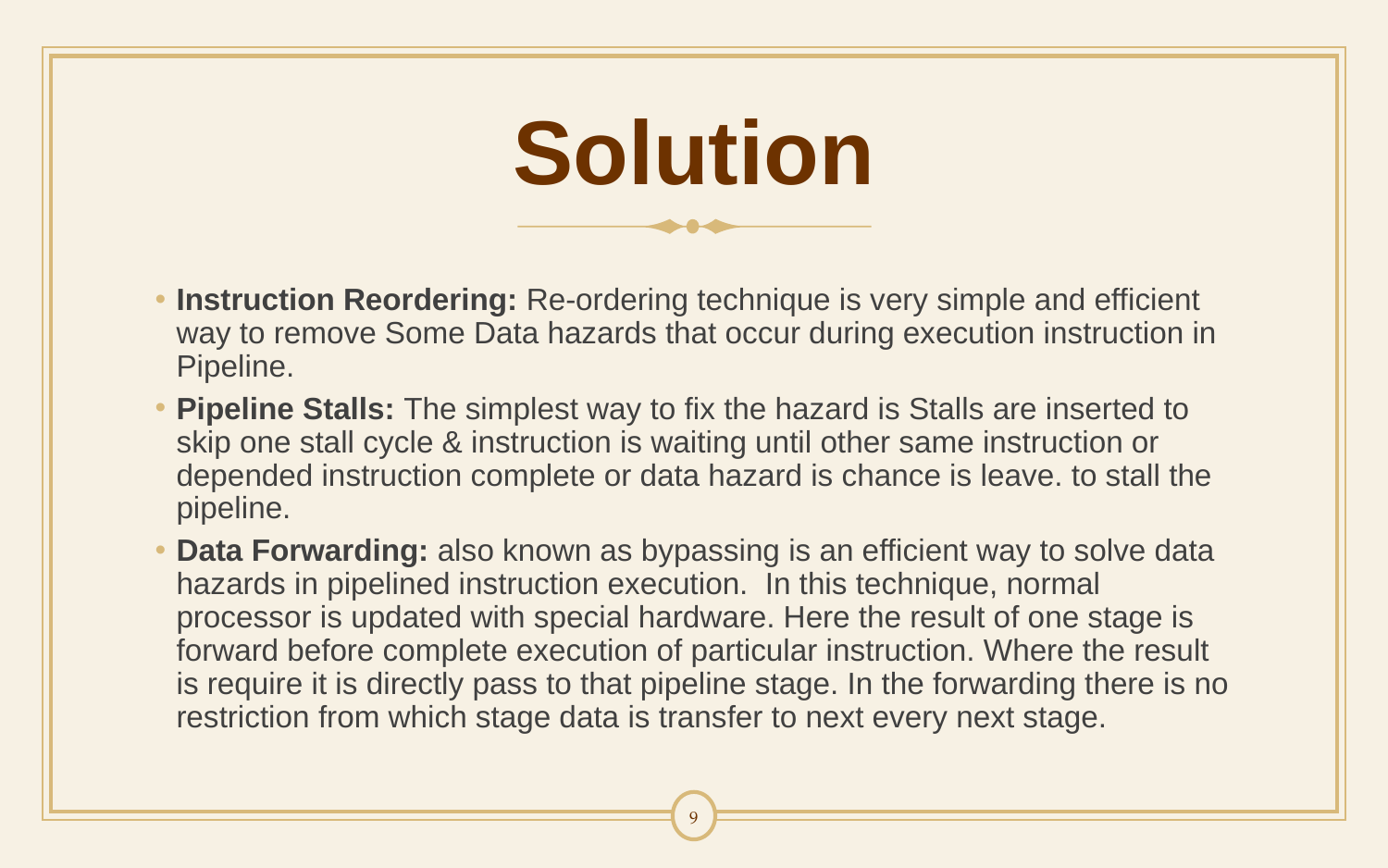

# Solution
Instruction Reordering: Re-ordering technique is very simple and efficient way to remove Some Data hazards that occur during execution instruction in Pipeline.
Pipeline Stalls: The simplest way to fix the hazard is Stalls are inserted to skip one stall cycle & instruction is waiting until other same instruction or depended instruction complete or data hazard is chance is leave. to stall the pipeline.
Data Forwarding: also known as bypassing is an efficient way to solve data hazards in pipelined instruction execution.  In this technique, normal processor is updated with special hardware. Here the result of one stage is forward before complete execution of particular instruction. Where the result is require it is directly pass to that pipeline stage. In the forwarding there is no restriction from which stage data is transfer to next every next stage.
9